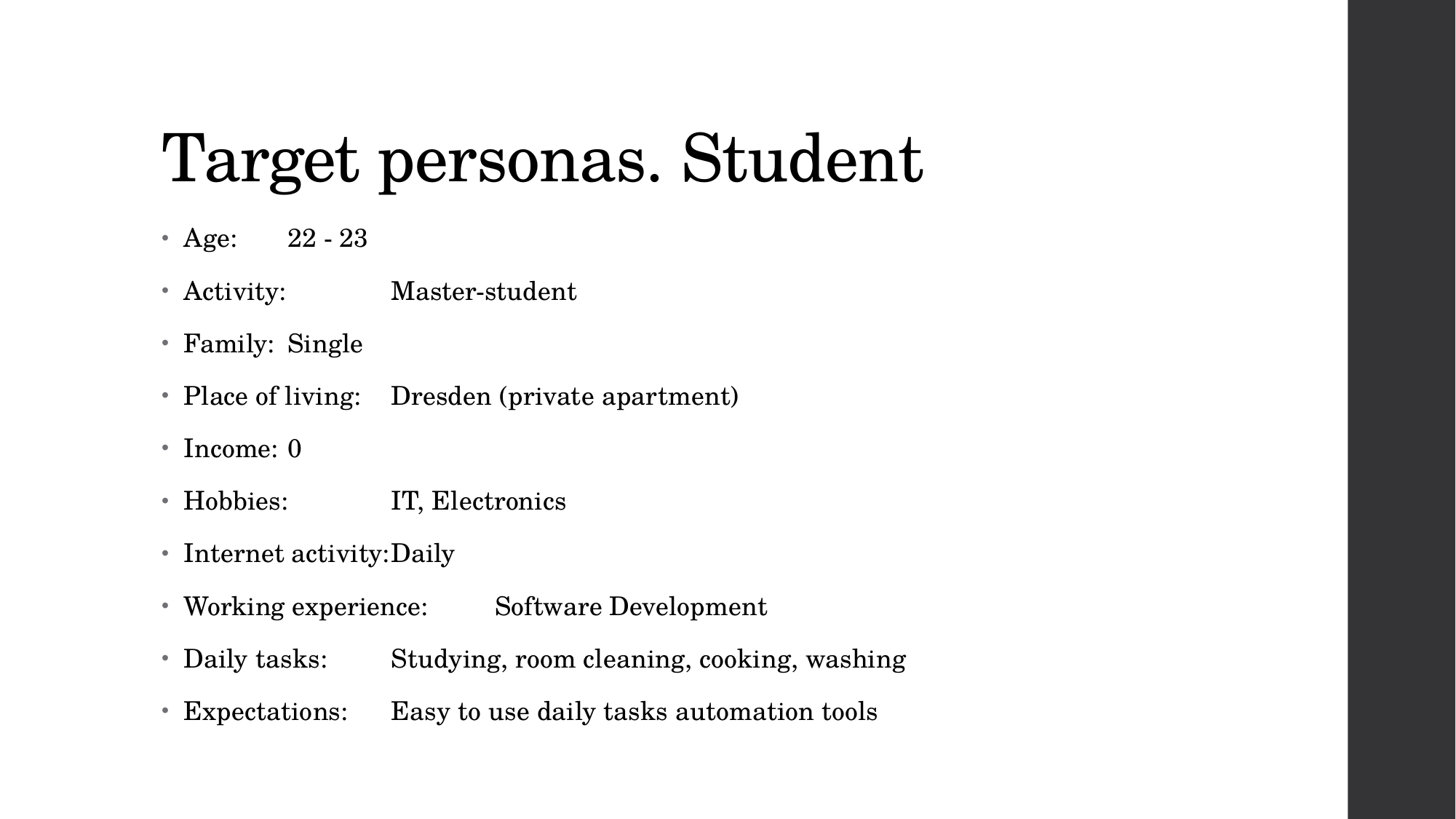

# Target personas. Student
Age: 				22 - 23
Activity: 			Master-student
Family:			Single
Place of living:			Dresden (private apartment)
Income:			0
Hobbies:			IT, Electronics
Internet activity:		Daily
Working experience:		Software Development
Daily tasks:			Studying, room cleaning, cooking, washing
Expectations:			Easy to use daily tasks automation tools